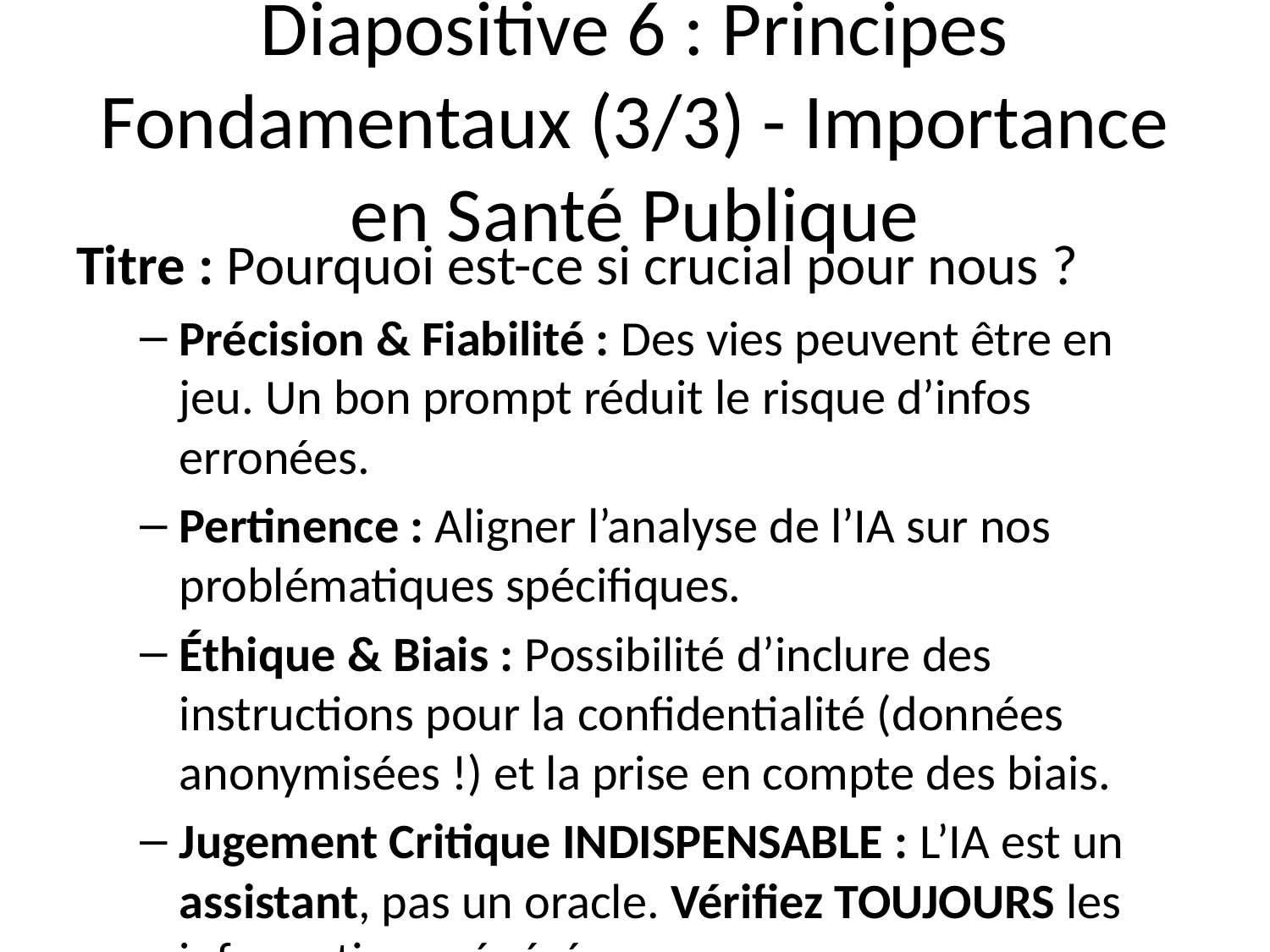

# Diapositive 6 : Principes Fondamentaux (3/3) - Importance en Santé Publique
Titre : Pourquoi est-ce si crucial pour nous ?
Précision & Fiabilité : Des vies peuvent être en jeu. Un bon prompt réduit le risque d’infos erronées.
Pertinence : Aligner l’analyse de l’IA sur nos problématiques spécifiques.
Éthique & Biais : Possibilité d’inclure des instructions pour la confidentialité (données anonymisées !) et la prise en compte des biais.
Jugement Critique INDISPENSABLE : L’IA est un assistant, pas un oracle. Vérifiez TOUJOURS les informations générées.